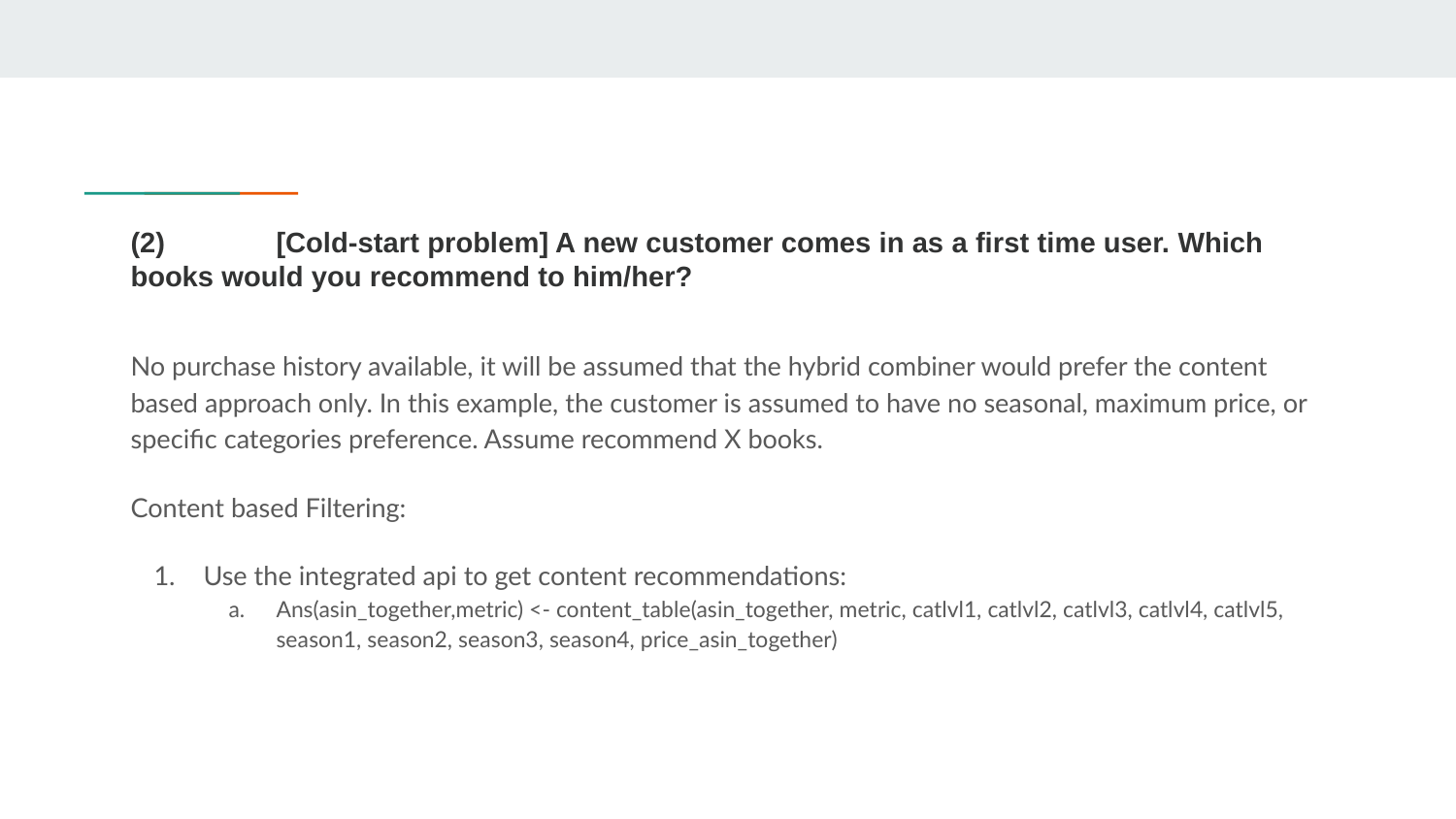

# (2)	[Cold-start problem] A new customer comes in as a first time user. Which books would you recommend to him/her?
No purchase history available, it will be assumed that the hybrid combiner would prefer the content based approach only. In this example, the customer is assumed to have no seasonal, maximum price, or specific categories preference. Assume recommend X books.
Content based Filtering:
Use the integrated api to get content recommendations:
Ans(asin_together,metric) <- content_table(asin_together, metric, catlvl1, catlvl2, catlvl3, catlvl4, catlvl5, season1, season2, season3, season4, price_asin_together)